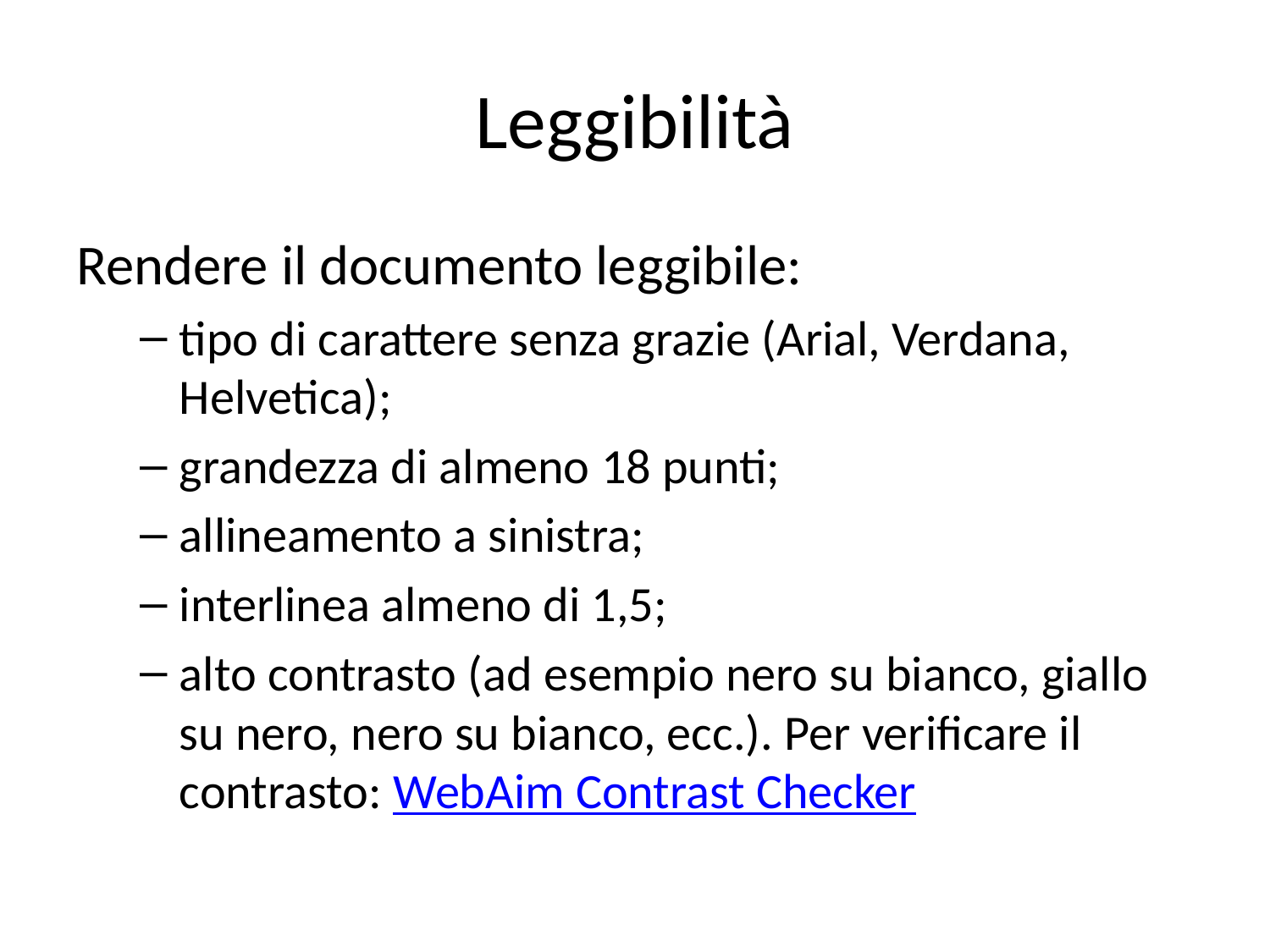

# Leggibilità
Rendere il documento leggibile:
tipo di carattere senza grazie (Arial, Verdana, Helvetica);
grandezza di almeno 18 punti;
allineamento a sinistra;
interlinea almeno di 1,5;
alto contrasto (ad esempio nero su bianco, giallo su nero, nero su bianco, ecc.). Per verificare il contrasto: WebAim Contrast Checker